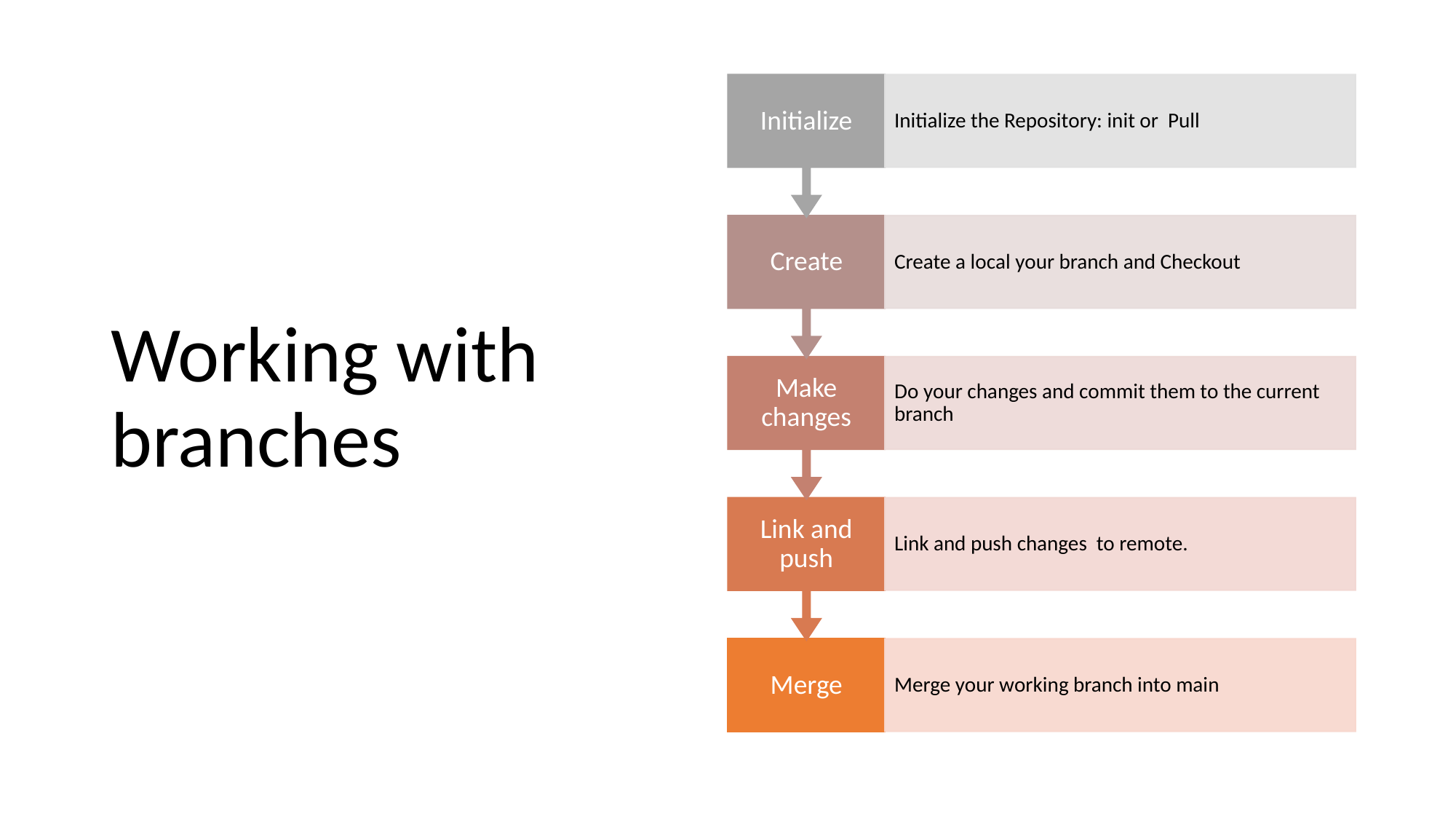

# Working with branches
Merge
Merge your working branch into main
Link and push
Link and push changes  to remote.
Make changes
Do your changes and commit them to the current branch
Create
Create a local your branch and Checkout
Initialize
Initialize the Repository: init or  Pull